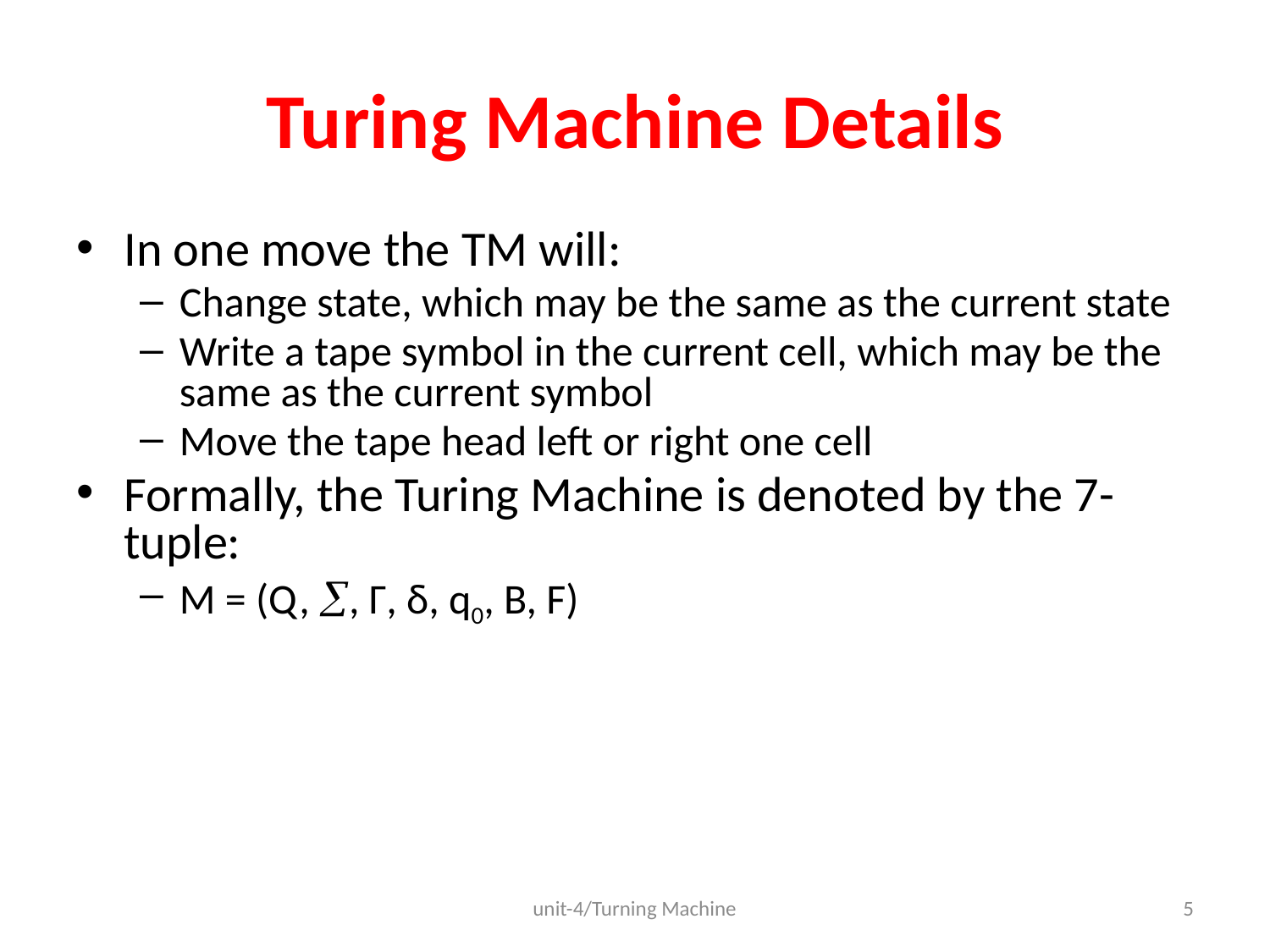

# Turing Machine Details
In one move the TM will:
Change state, which may be the same as the current state
Write a tape symbol in the current cell, which may be the same as the current symbol
Move the tape head left or right one cell
Formally, the Turing Machine is denoted by the 7-tuple:
M = (Q, ∑, Γ, δ, q0, B, F)
unit-4/Turning Machine
5